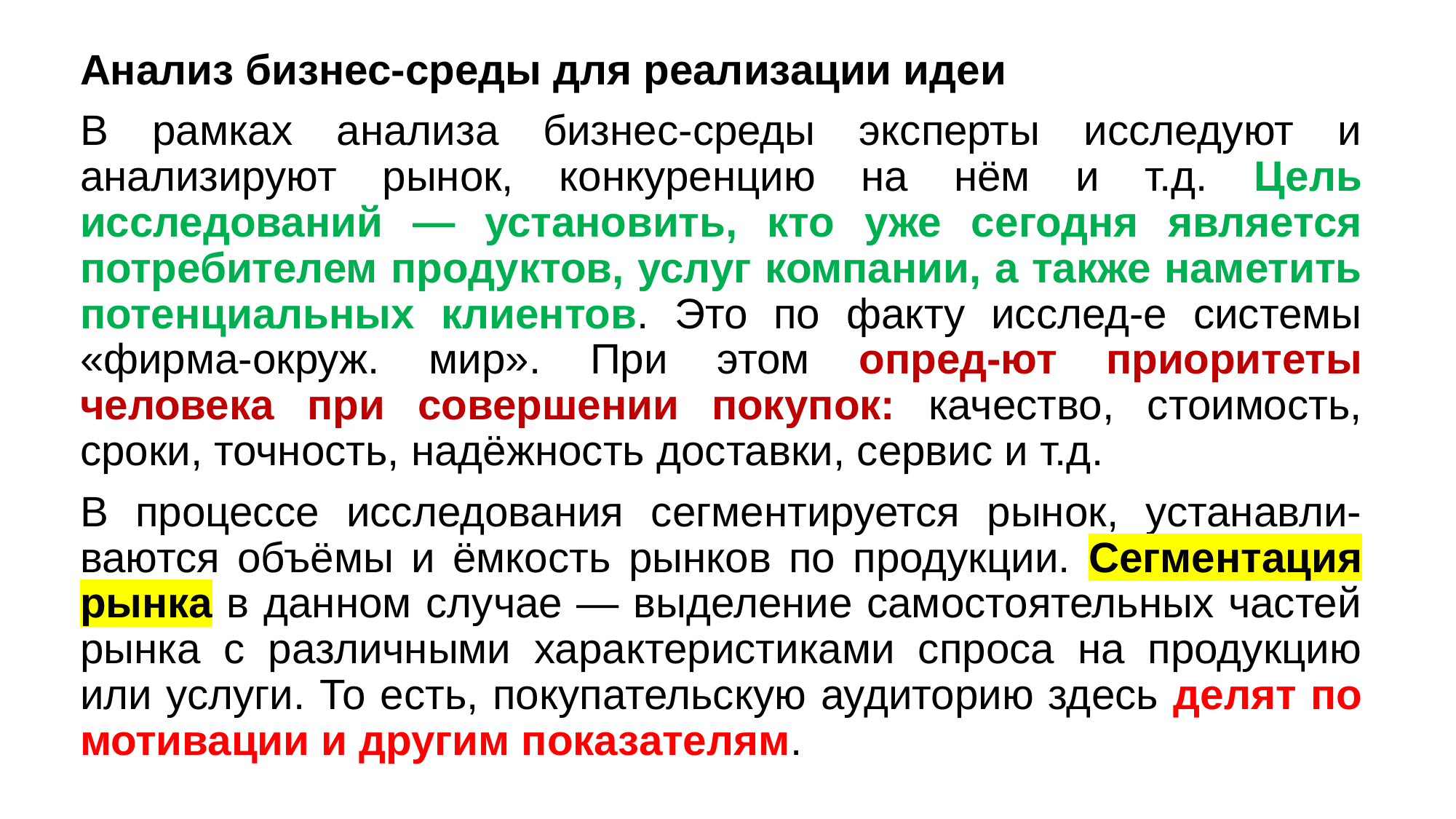

Анализ бизнес-среды для реализации идеи
В рамках анализа бизнес-среды эксперты исследуют и анализируют рынок, конкуренцию на нём и т.д. Цель исследований — установить, кто уже сегодня является потребителем продуктов, услуг компании, а также наметить потенциальных клиентов. Это по факту исслед-е системы «фирма-окруж. мир». При этом опред-ют приоритеты человека при совершении покупок: качество, стоимость, сроки, точность, надёжность доставки, сервис и т.д.
В процессе исследования сегментируется рынок, устанавли-ваются объёмы и ёмкость рынков по продукции. Сегментация рынка в данном случае — выделение самостоятельных частей рынка с различными характеристиками спроса на продукцию или услуги. То есть, покупательскую аудиторию здесь делят по мотивации и другим показателям.